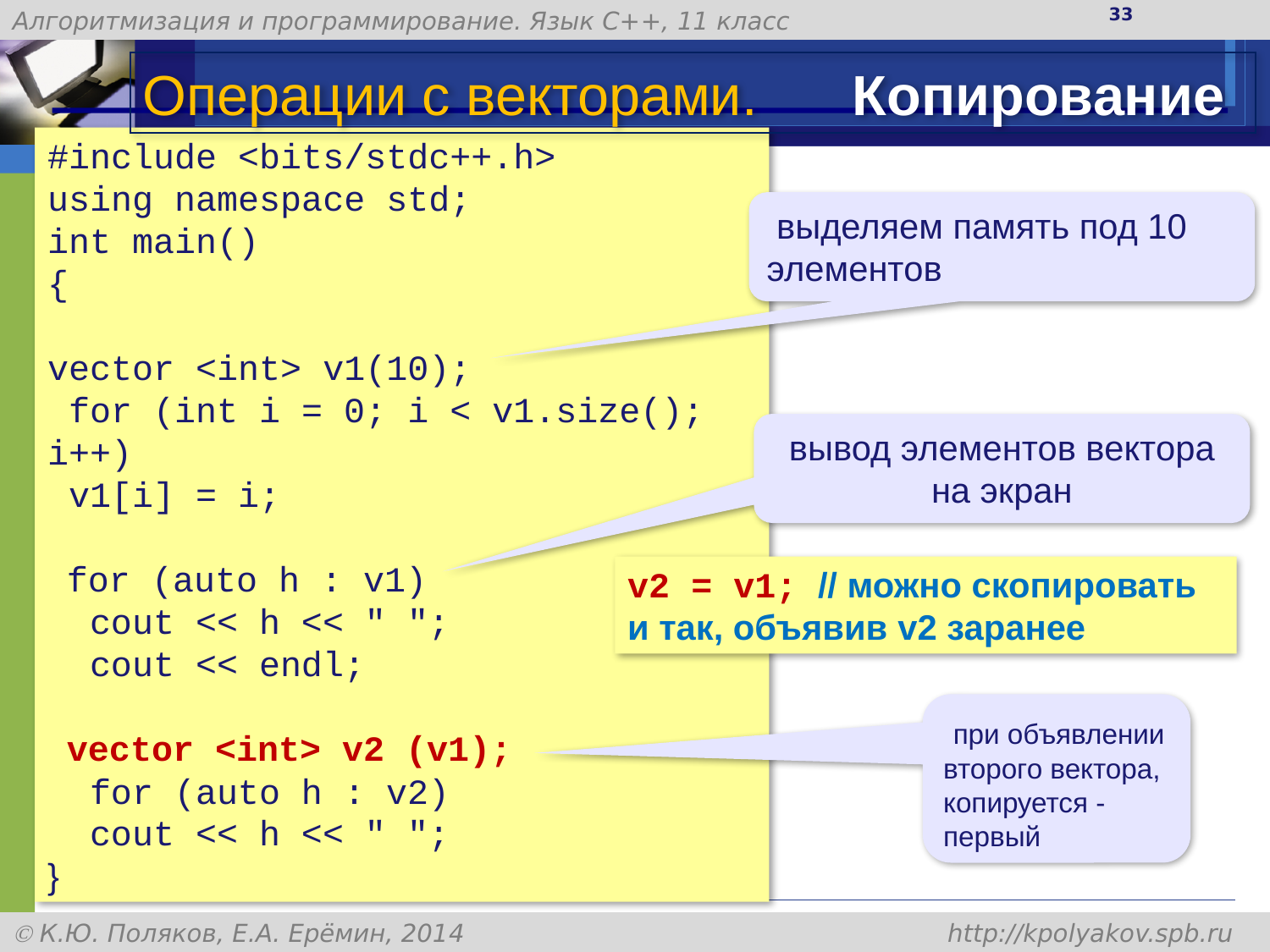

33
Операции с векторами.      Копирование
#include <bits/stdc++.h>
using namespace std;
int main()
{

vector <int> v1(10);
 for (int i = 0; i < v1.size(); i++)
 v1[i] = i;

  for (auto h : v1)
  cout << h << " ";
  cout << endl;

  vector <int> v2 (v1);
  for (auto h : v2)
  cout << h << " ";
}
 выделяем память под 10 элементов
вывод элементов вектора на экран
v2 = v1; // можно скопировать и так, объявив v2 заранее
 при объявлении второго вектора, копируется - первый